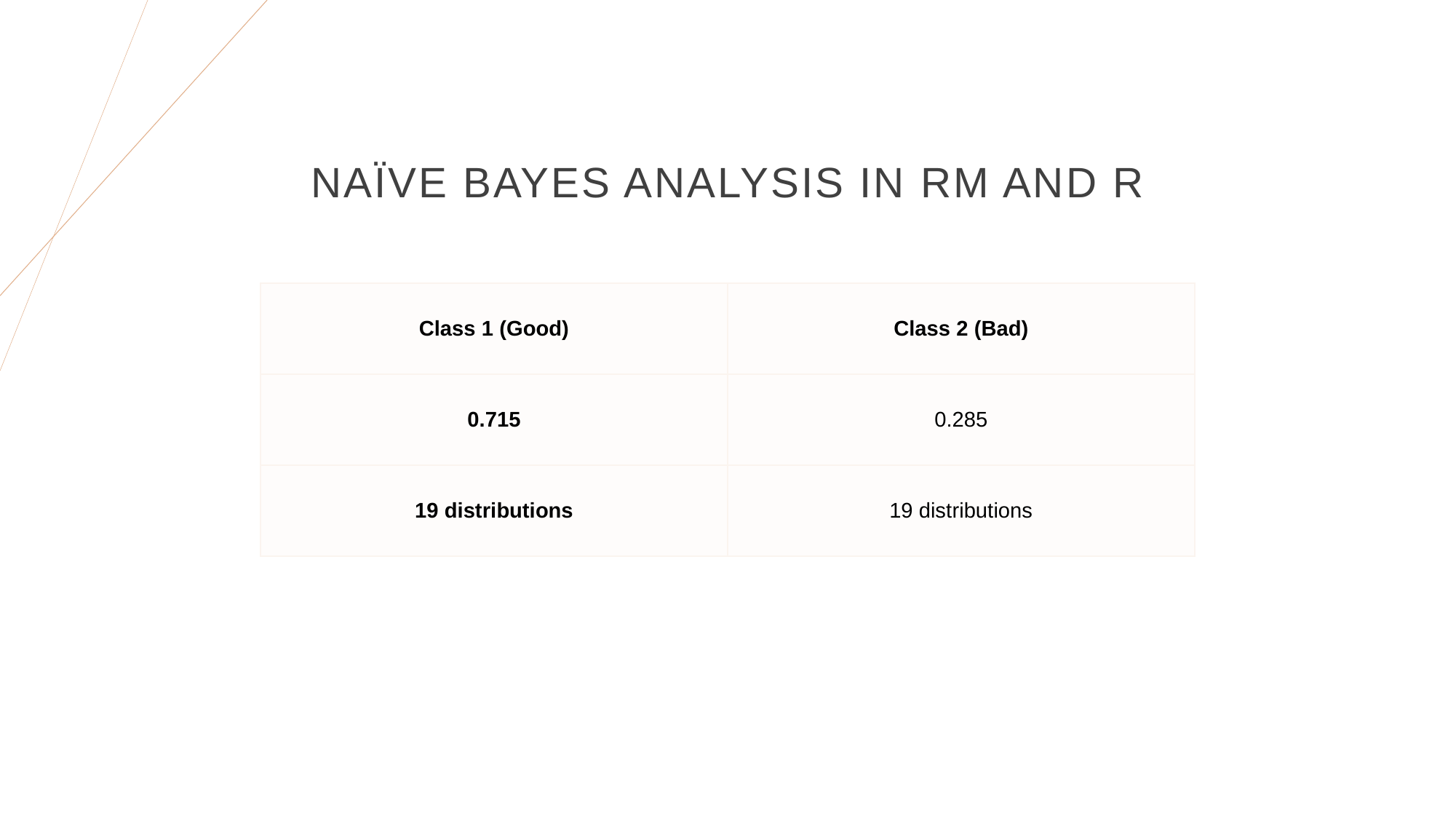

# Naïve Bayes Analysis in RM and R
| Class 1 (Good) | Class 2 (Bad) |
| --- | --- |
| 0.715 | 0.285 |
| 19 distributions | 19 distributions |